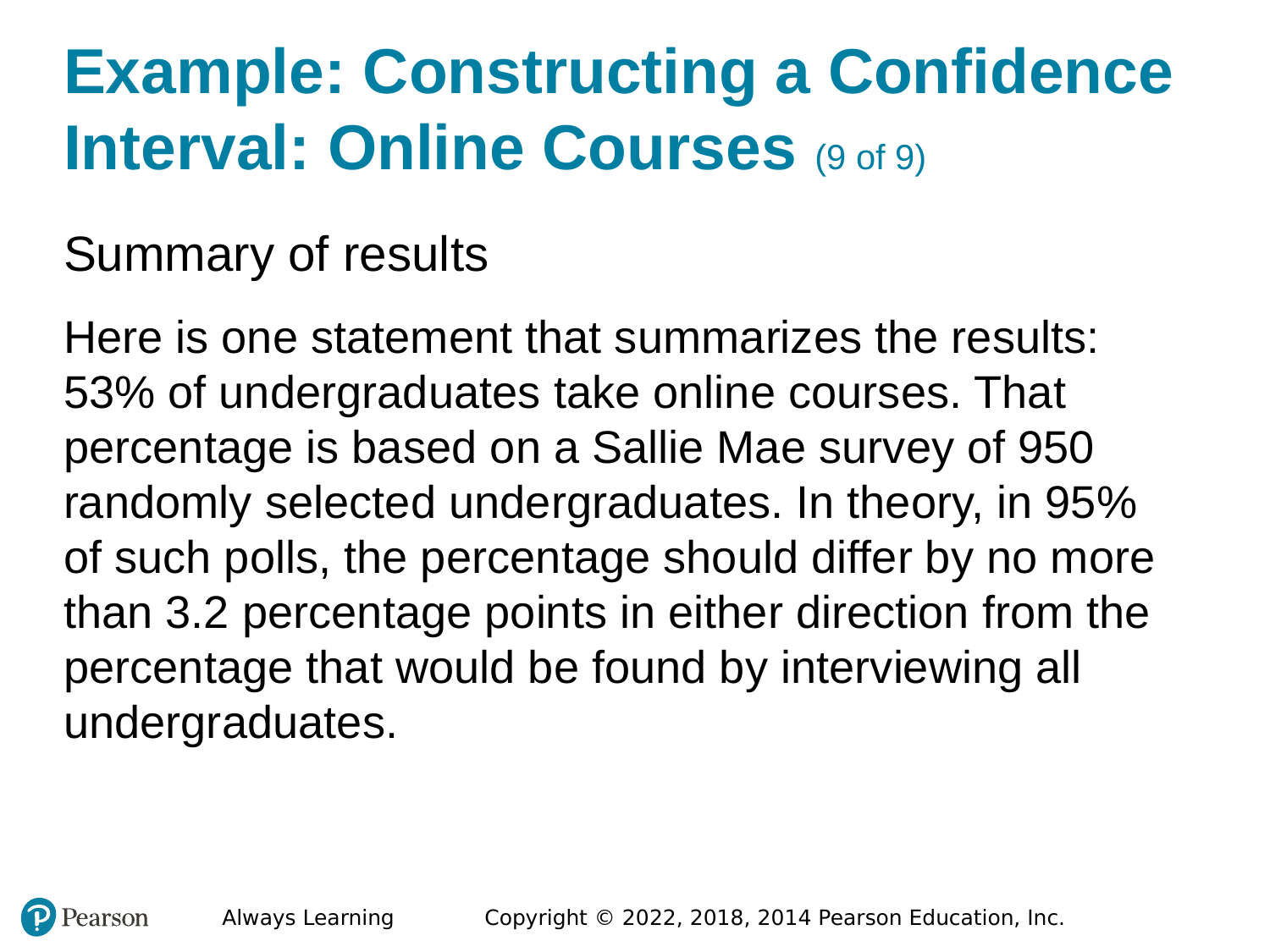

# Example: Constructing a Confidence Interval: Online Courses (9 of 9)
Summary of results
Here is one statement that summarizes the results: 53% of undergraduates take online courses. That percentage is based on a Sallie Mae survey of 950 randomly selected undergraduates. In theory, in 95% of such polls, the percentage should differ by no more than 3.2 percentage points in either direction from the percentage that would be found by interviewing all undergraduates.